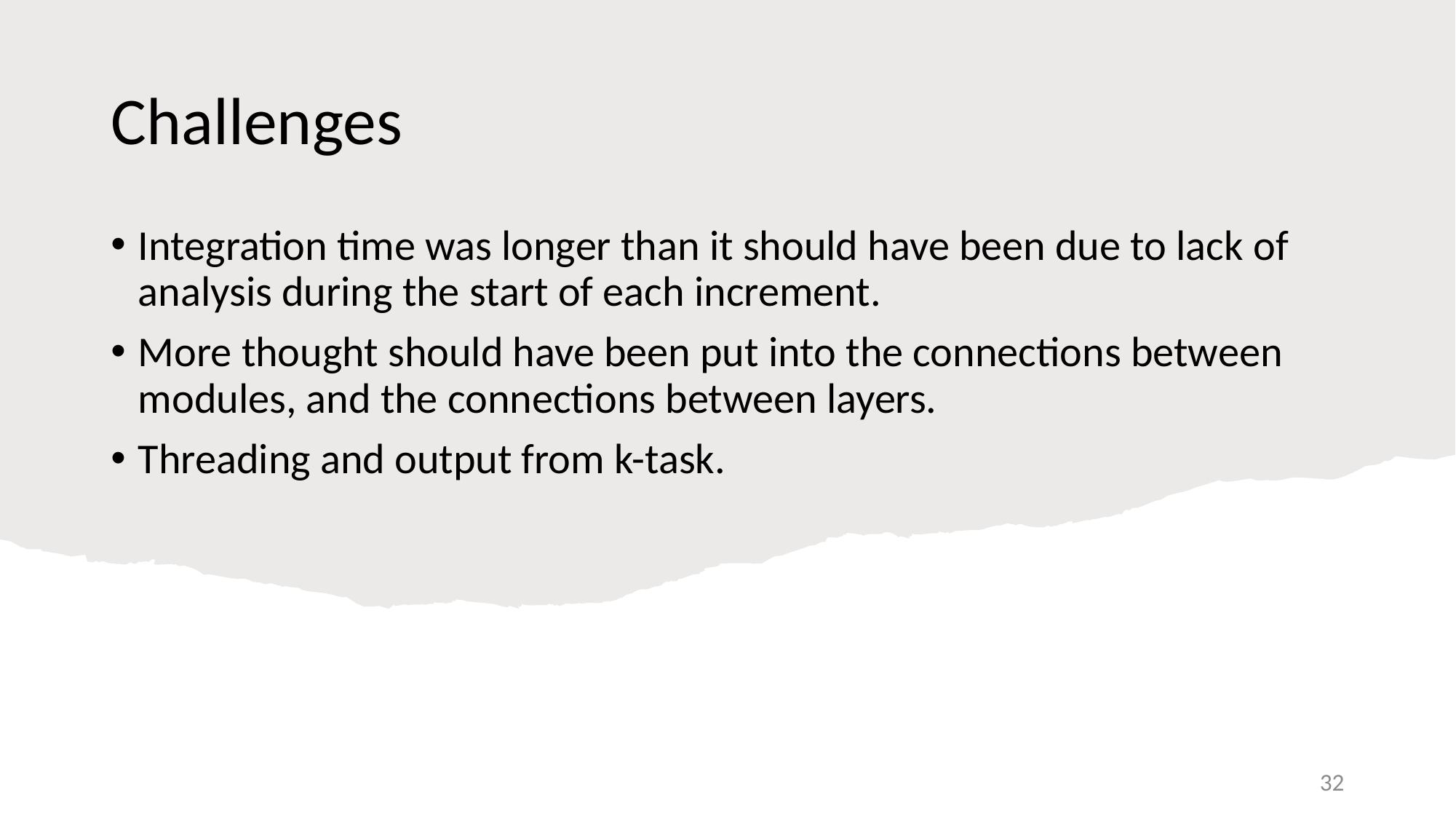

# Challenges
Integration time was longer than it should have been due to lack of analysis during the start of each increment.
More thought should have been put into the connections between modules, and the connections between layers.
Threading and output from k-task.

32